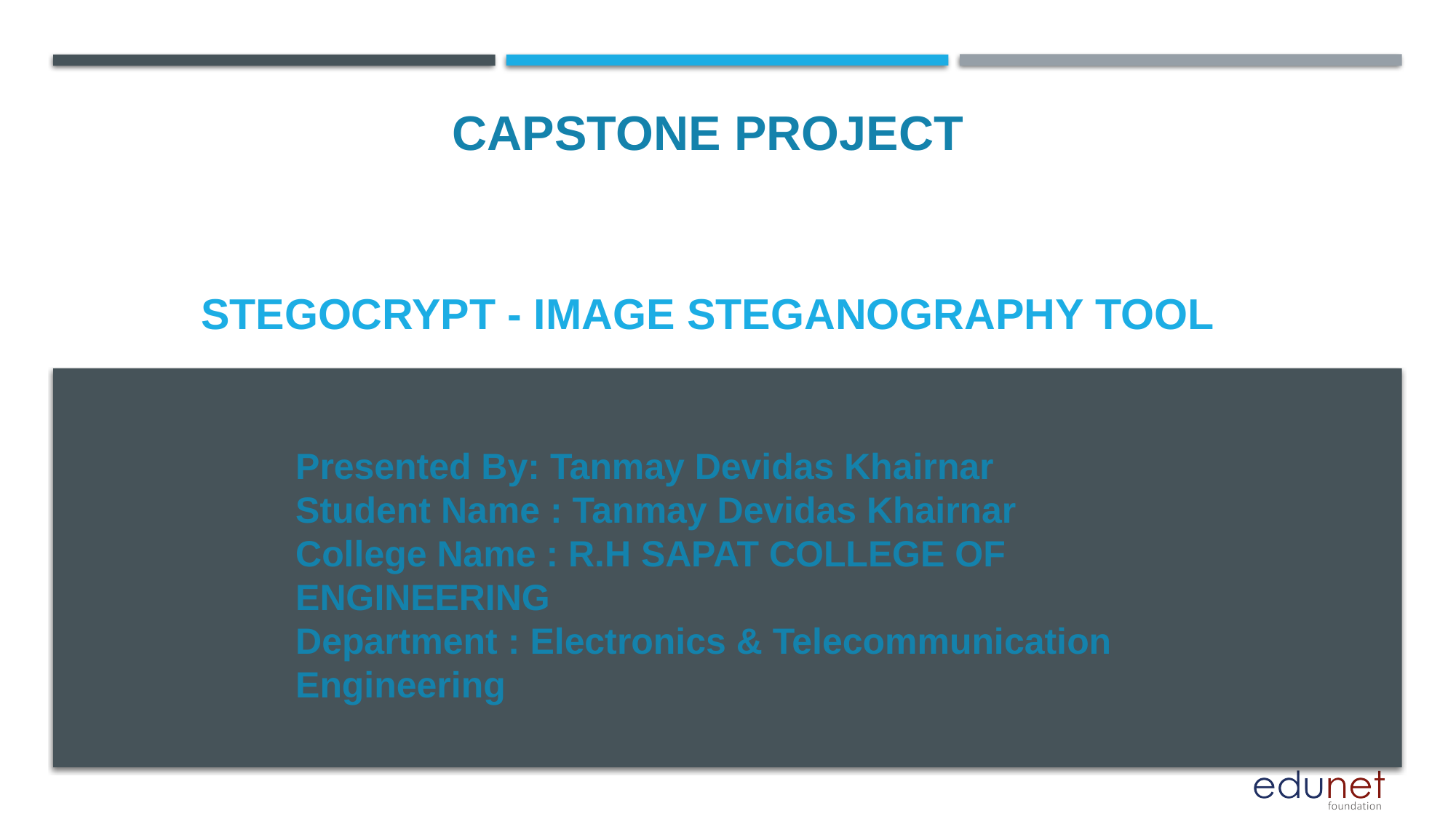

CAPSTONE PROJECT
# l
StegoCrypt - Image Steganography Tool

Presented By: Tanmay Devidas Khairnar
Student Name : Tanmay Devidas Khairnar
College Name : R.H SAPAT COLLEGE OF ENGINEERING
Department : Electronics & Telecommunication Engineering